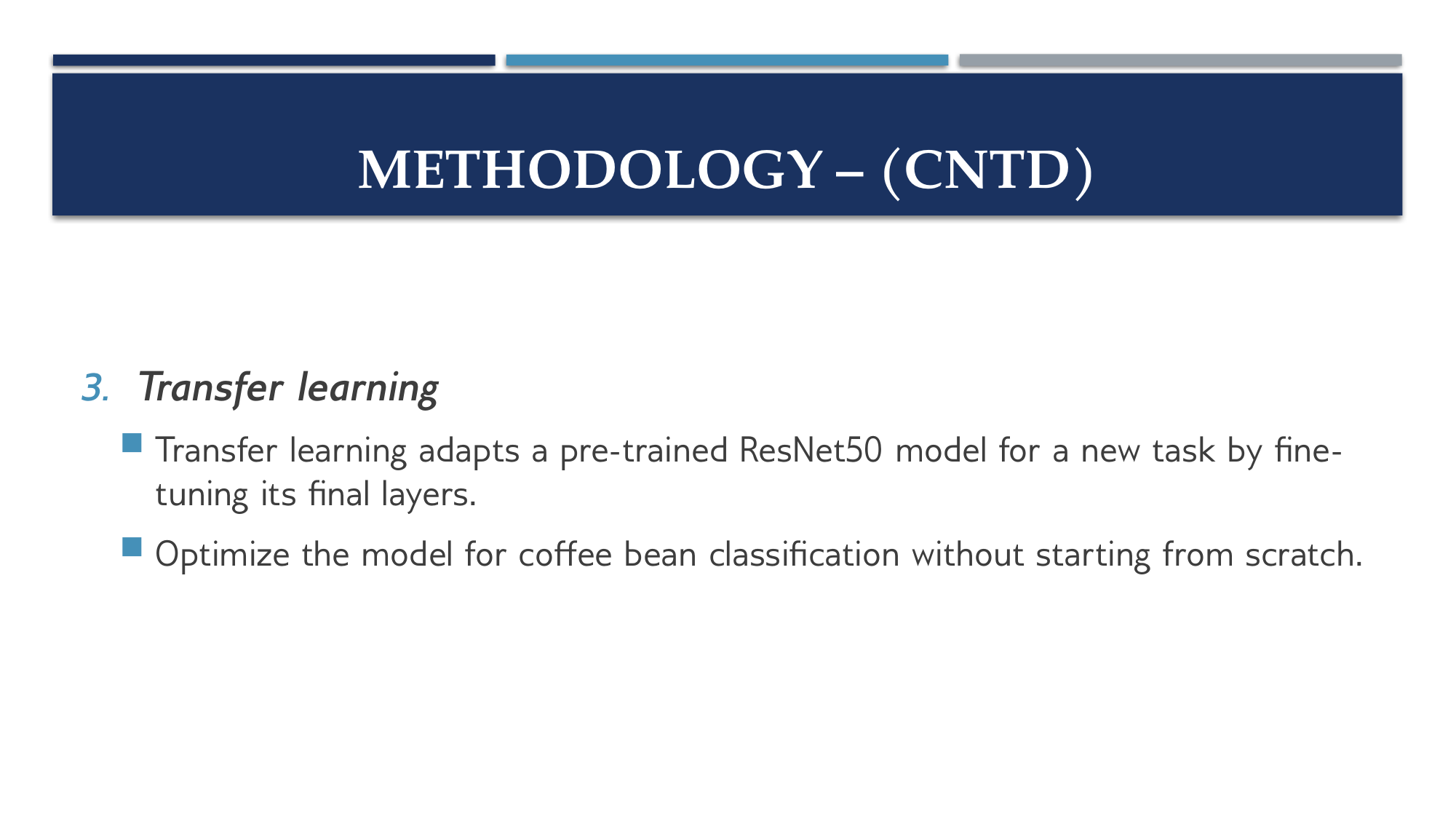

# METHODOLOGY – (cntd)
Transfer learning
Transfer learning adapts a pre-trained ResNet50 model for a new task by fine-tuning its final layers.
Optimize the model for coffee bean classification without starting from scratch.